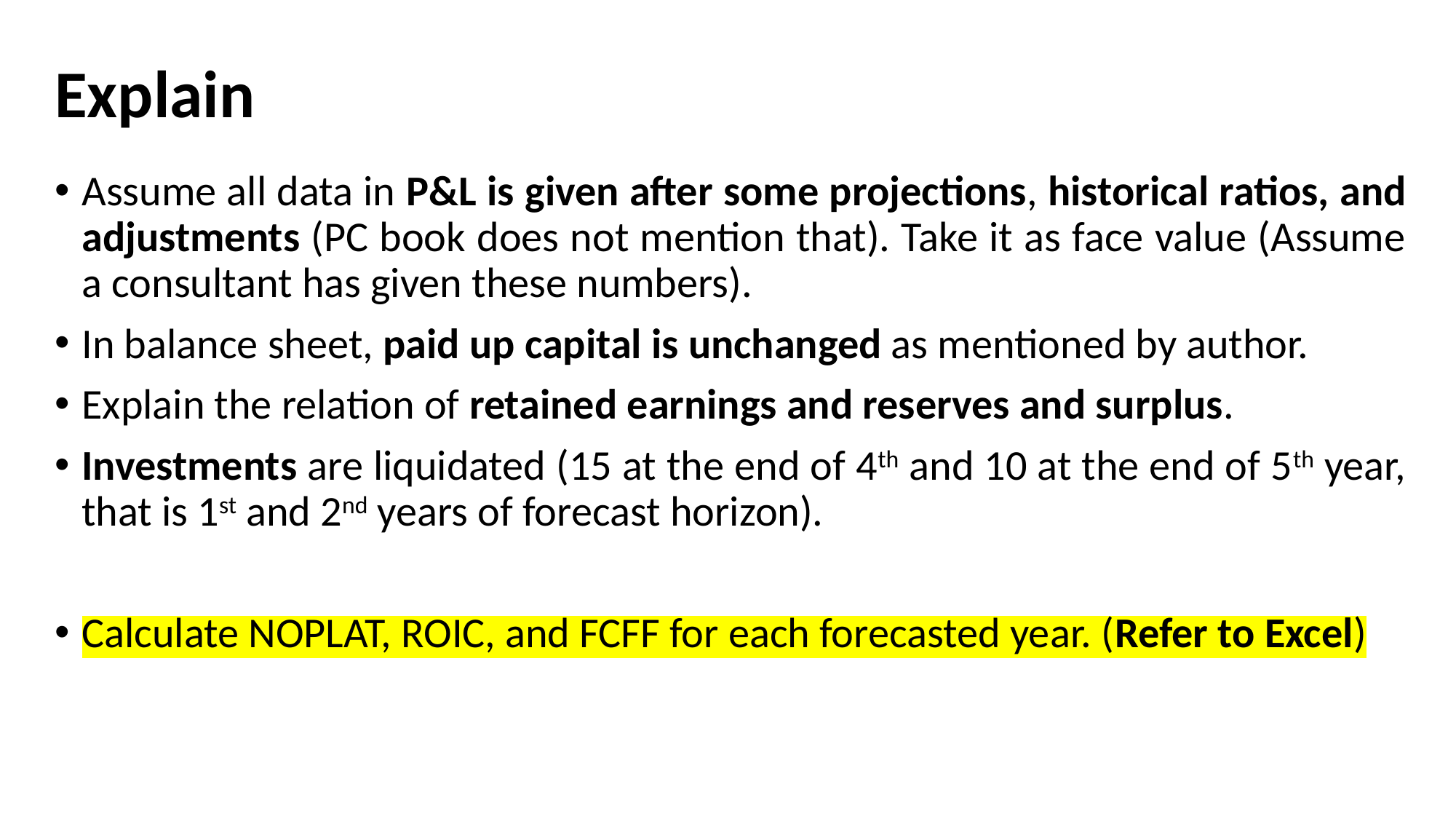

# Explain
Assume all data in P&L is given after some projections, historical ratios, and adjustments (PC book does not mention that). Take it as face value (Assume a consultant has given these numbers).
In balance sheet, paid up capital is unchanged as mentioned by author.
Explain the relation of retained earnings and reserves and surplus.
Investments are liquidated (15 at the end of 4th and 10 at the end of 5th year, that is 1st and 2nd years of forecast horizon).

Calculate NOPLAT, ROIC, and FCFF for each forecasted year. (Refer to Excel)